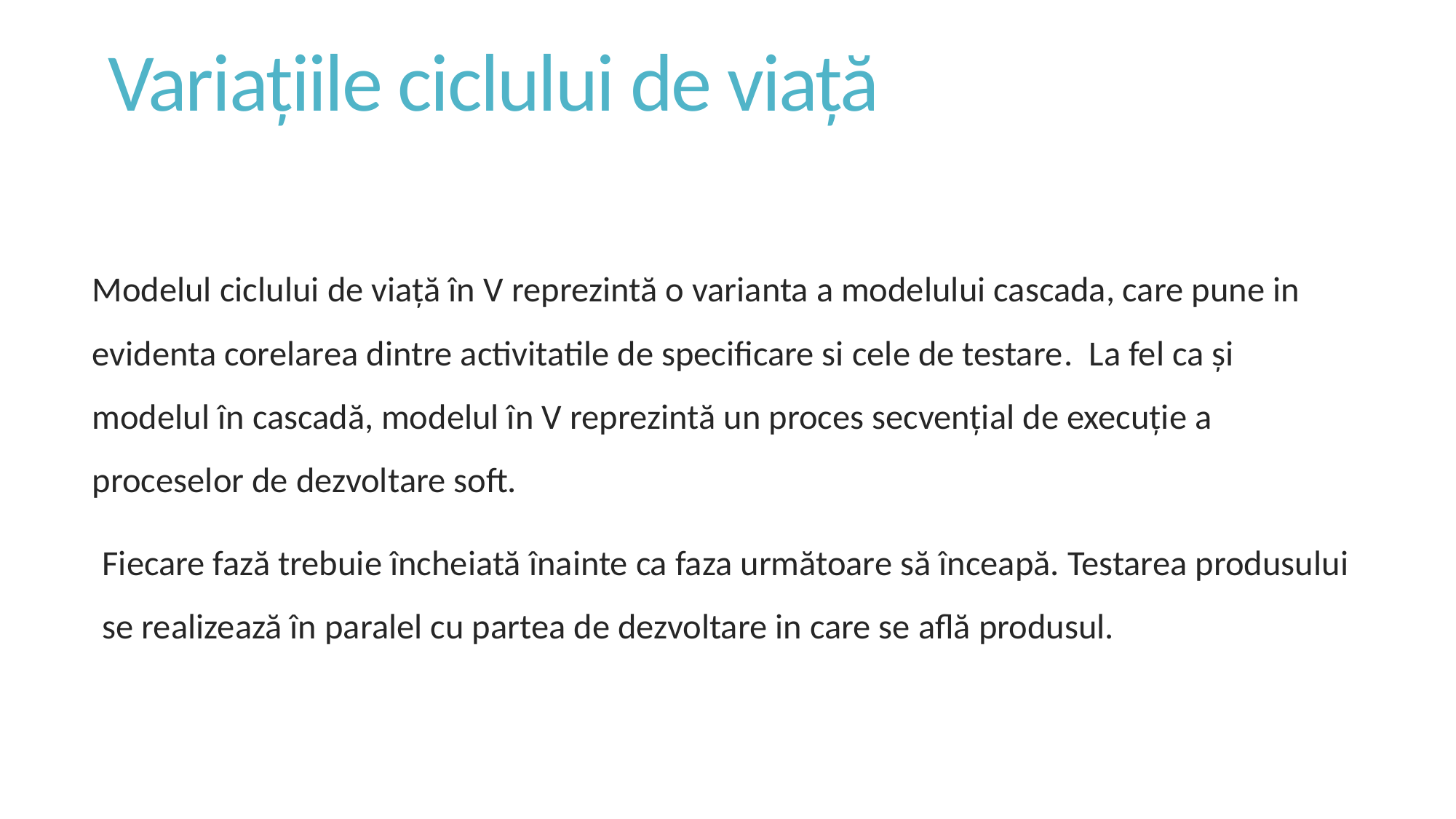

# Variațiile ciclului de viață
	Modelul ciclului de viață în V reprezintă o varianta a modelului cascada, care pune in evidenta corelarea dintre activitatile de specificare si cele de testare.  La fel ca și modelul în cascadă, modelul în V reprezintă un proces secvențial de execuție a proceselor de dezvoltare soft.
Fiecare fază trebuie încheiată înainte ca faza următoare să înceapă. Testarea produsului se realizează în paralel cu partea de dezvoltare in care se află produsul.